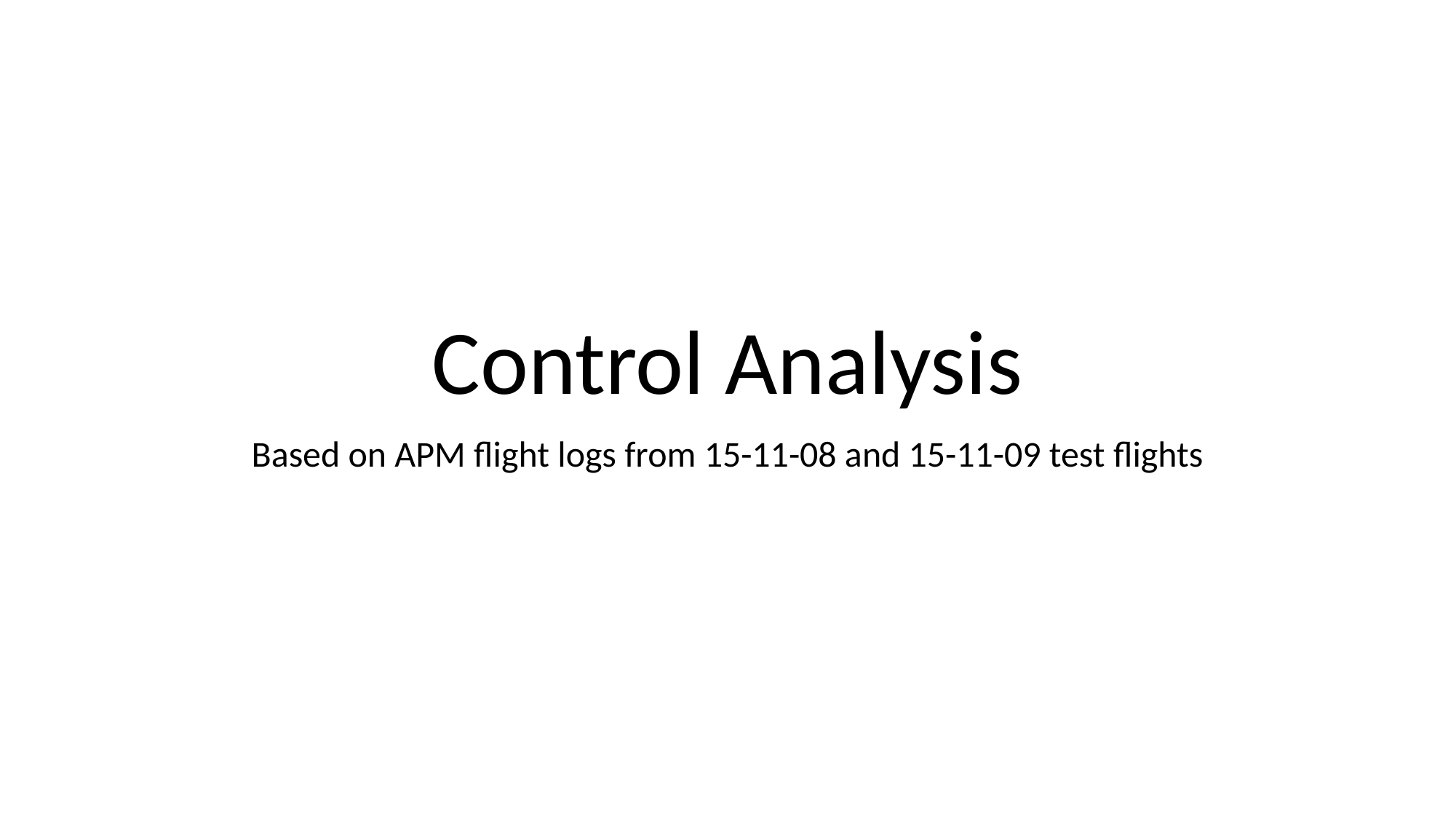

# Control Analysis
Based on APM flight logs from 15-11-08 and 15-11-09 test flights